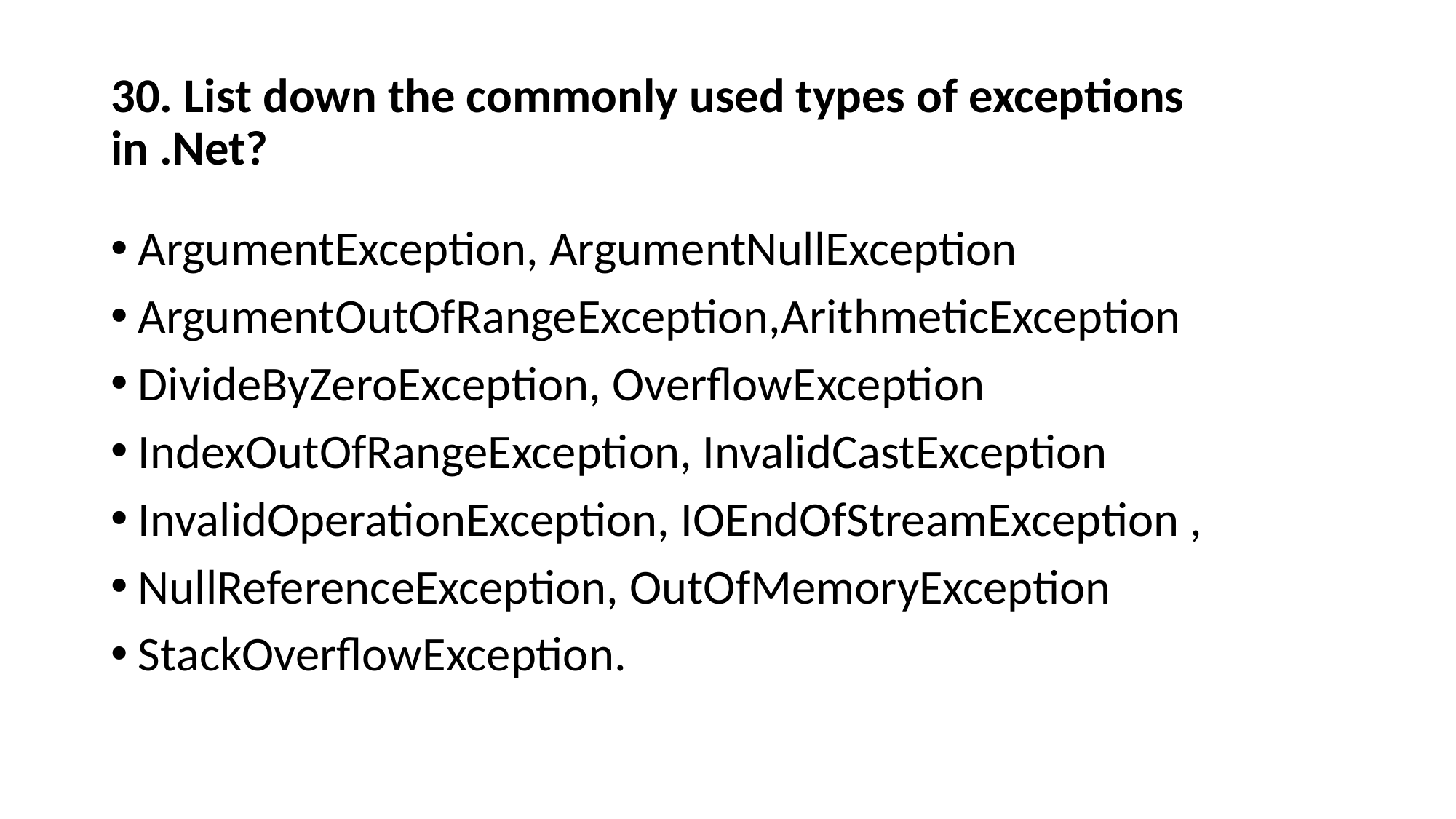

# 30. List down the commonly used types of exceptions in .Net?
ArgumentException, ArgumentNullException
ArgumentOutOfRangeException,ArithmeticException
DivideByZeroException, OverflowException
IndexOutOfRangeException, InvalidCastException
InvalidOperationException, IOEndOfStreamException ,
NullReferenceException, OutOfMemoryException
StackOverflowException.